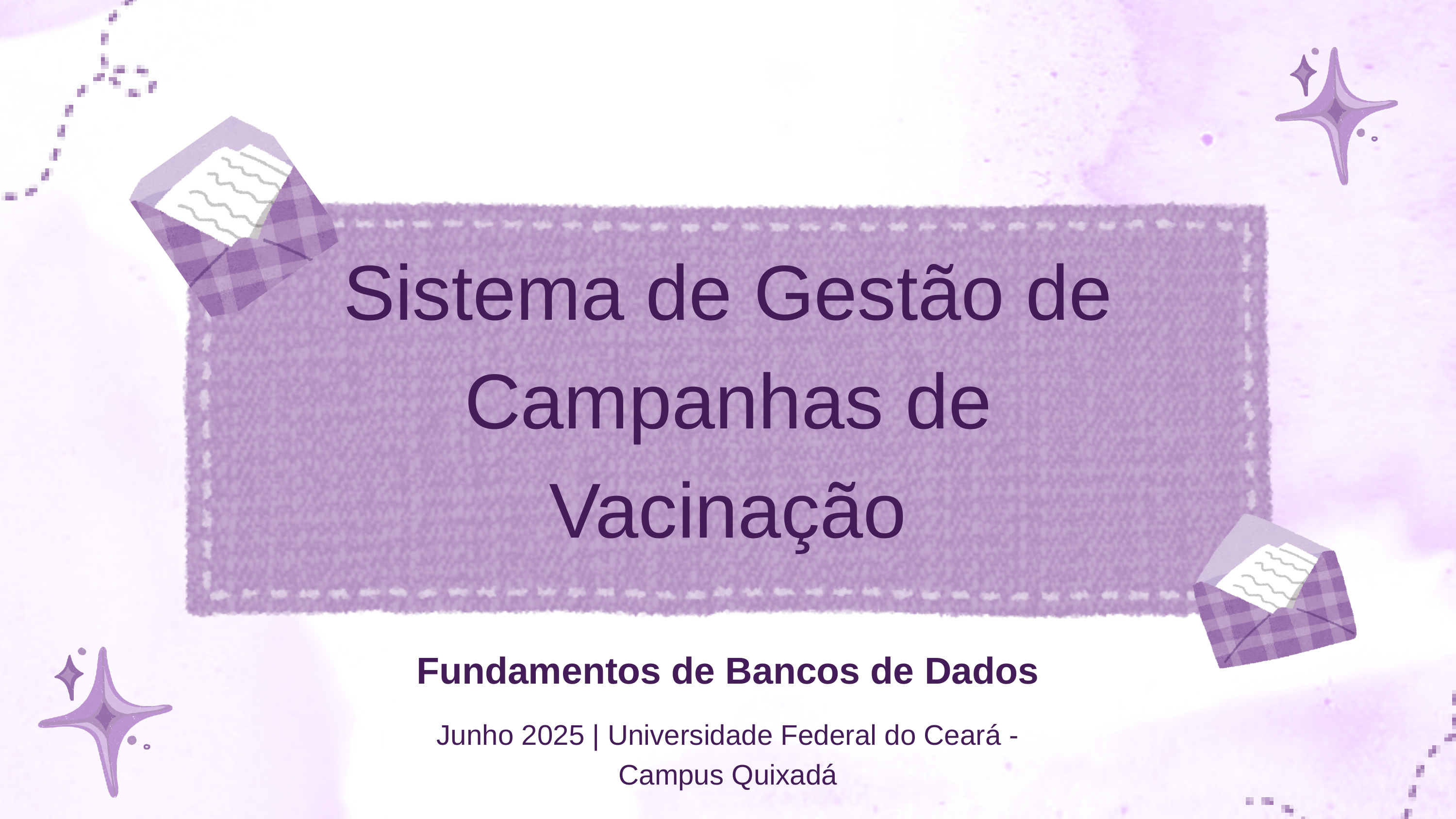

Sistema de Gestão de Campanhas de Vacinação

Fundamentos de Bancos de Dados

Junho 2025 | Universidade Federal do Ceará - Campus Quixadá